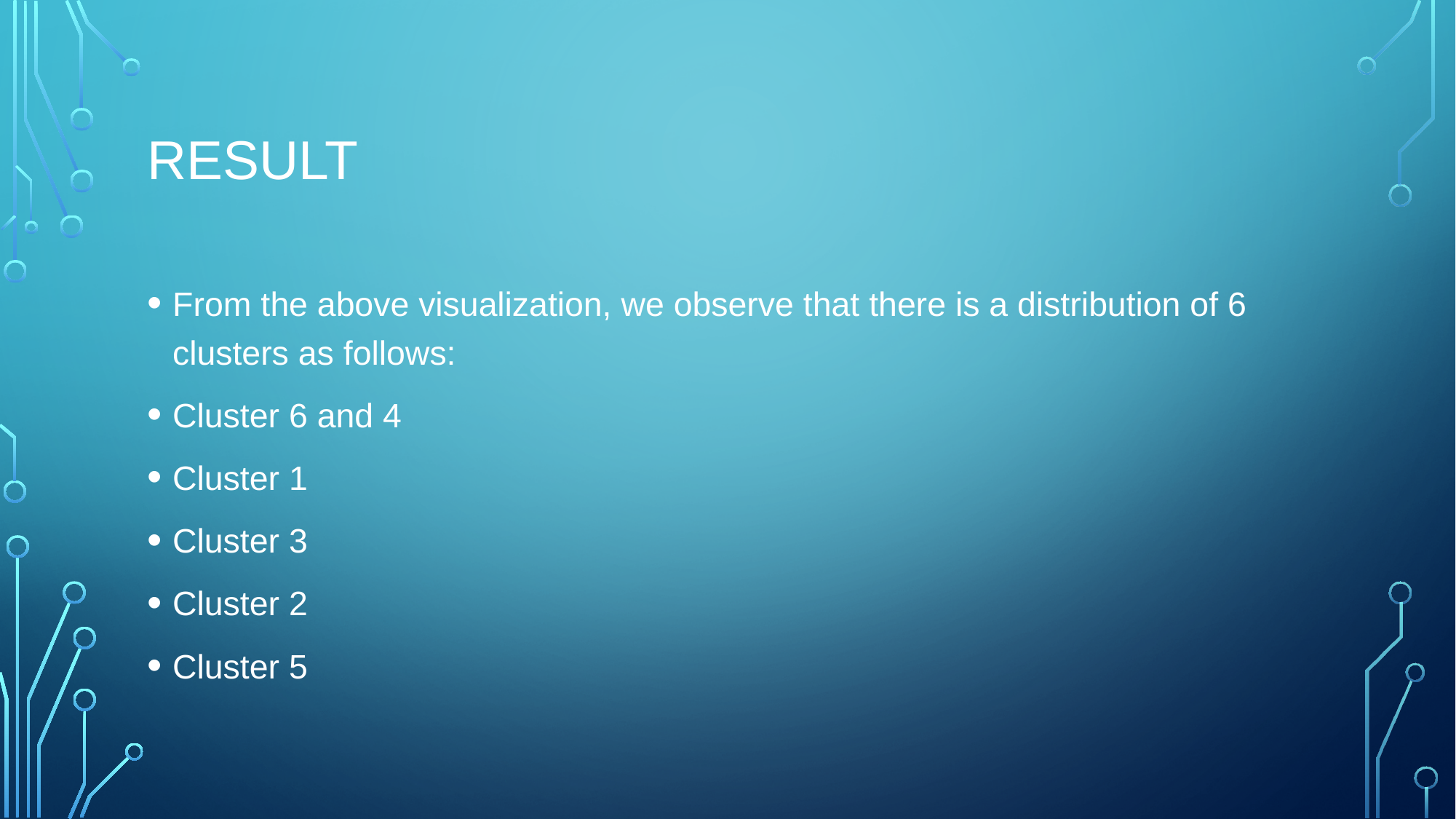

# Result
From the above visualization, we observe that there is a distribution of 6 clusters as follows:
Cluster 6 and 4
Cluster 1
Cluster 3
Cluster 2
Cluster 5